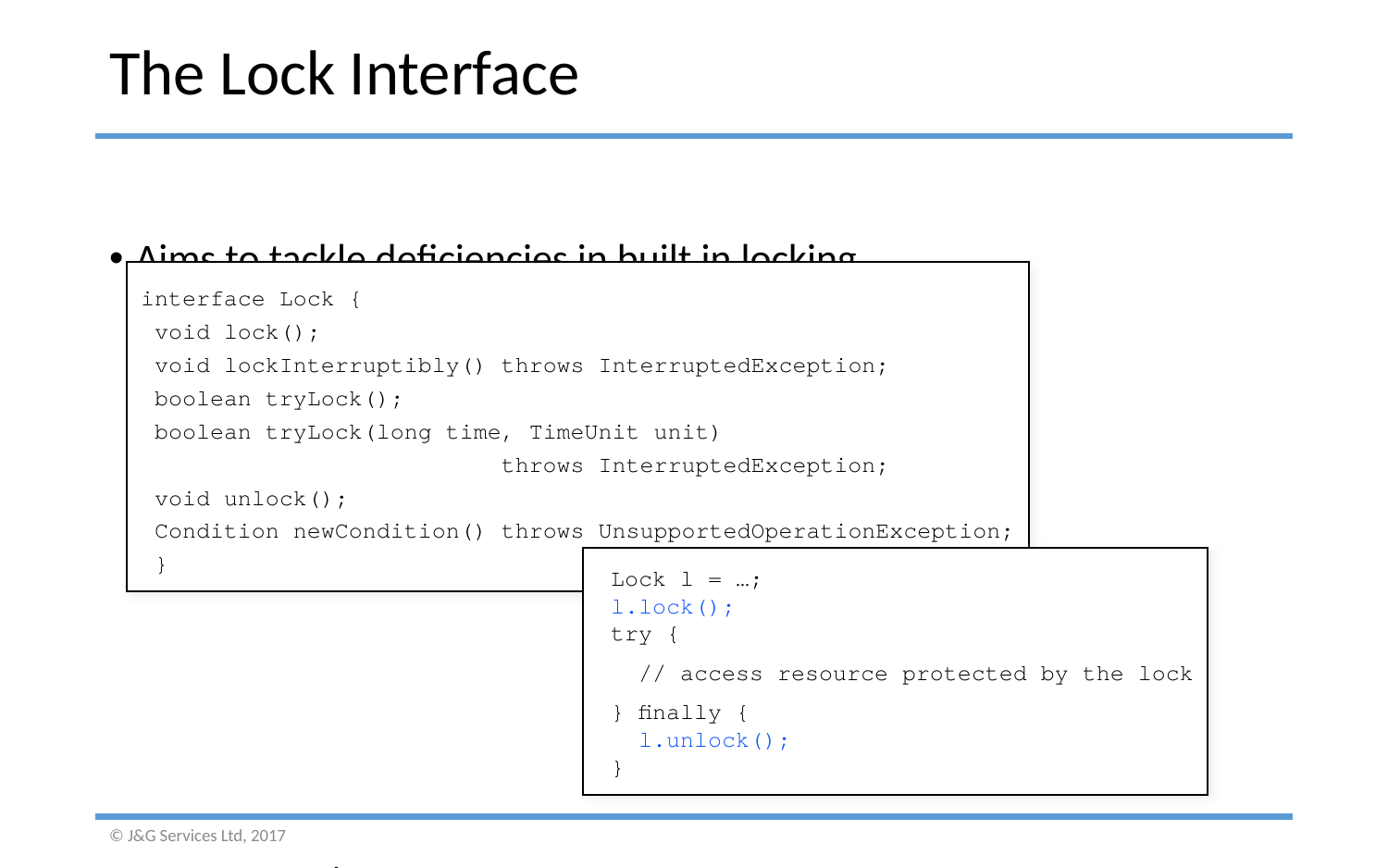

# The Lock Interface
Aims to tackle deficiencies in built in locking
allow different lock strategies

No automatic
lock release
use try/finally
interface Lock {
 void lock();
 void lockInterruptibly() throws InterruptedException;
 boolean tryLock();
 boolean tryLock(long time, TimeUnit unit)
                          throws InterruptedException;
 void unlock();
 Condition newCondition() throws UnsupportedOperationException;
 }
 Lock l = …;
 l.lock();
 try {
   // access resource protected by the lock
 } finally {
   l.unlock();
 }